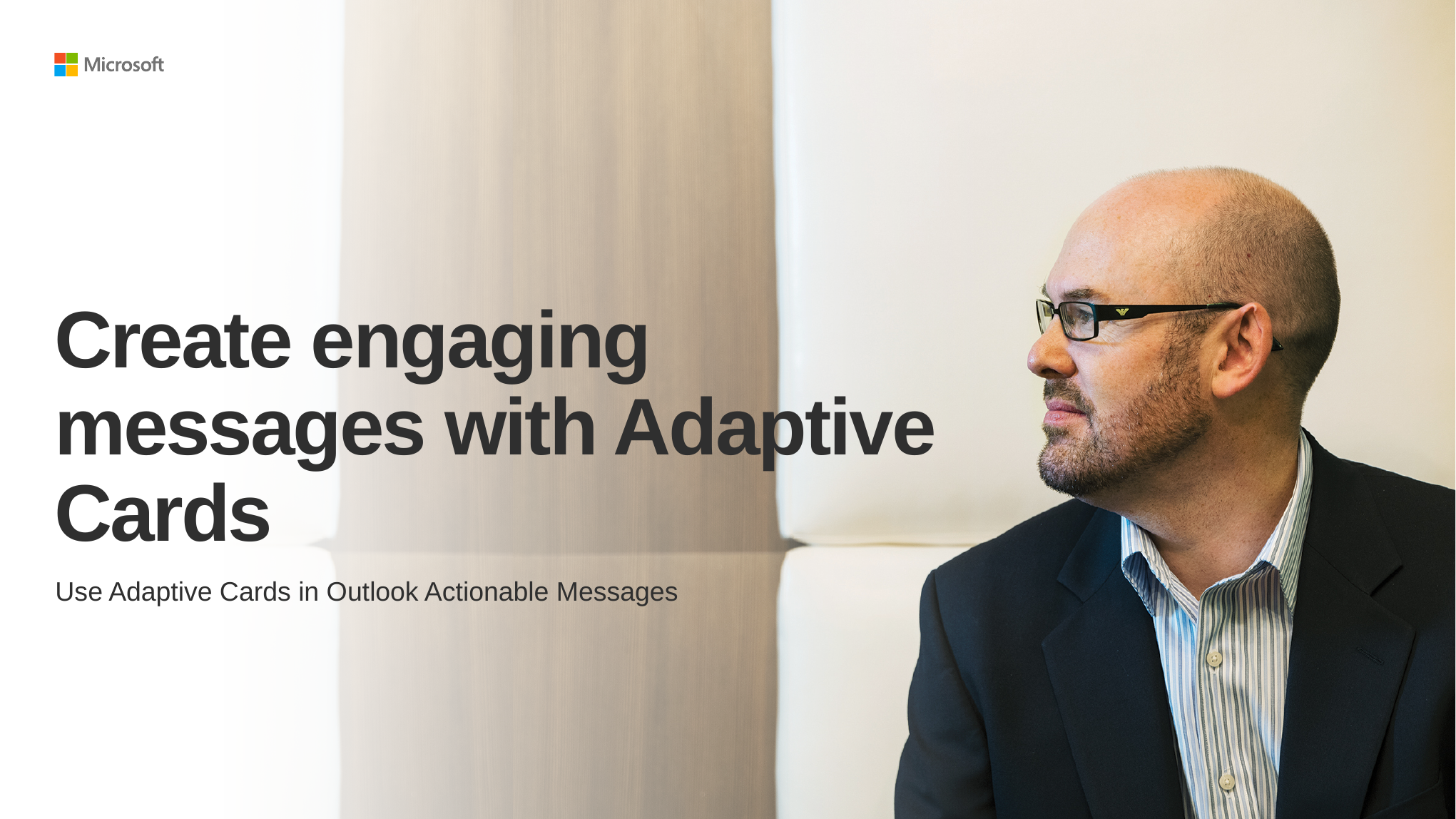

# Create engaging messages with Adaptive Cards
Use Adaptive Cards in Outlook Actionable Messages